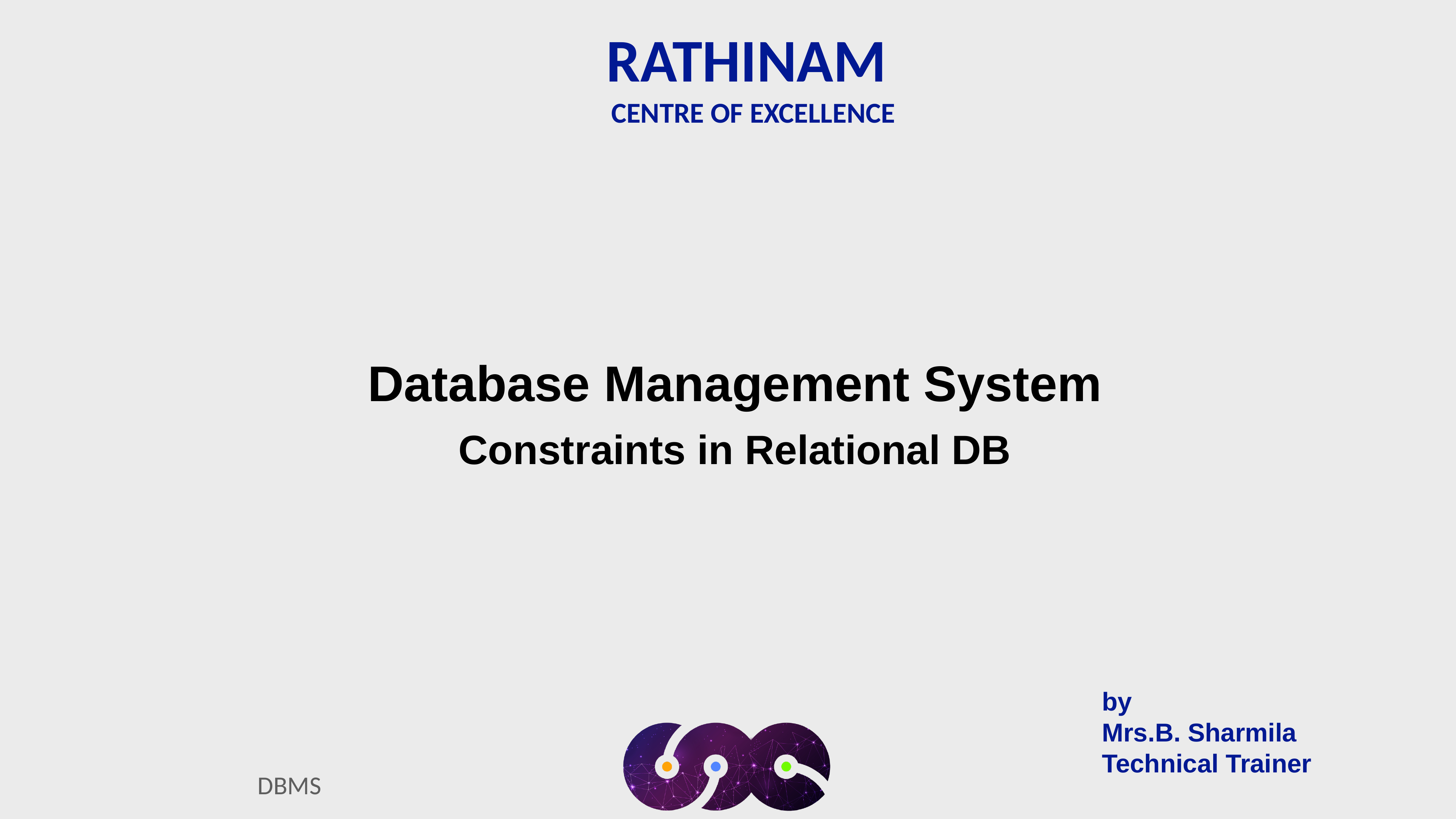

RATHINAM
CENTRE OF EXCELLENCE
Database Management System

Constraints in Relational DB
by
Mrs.B. Sharmila
Technical Trainer